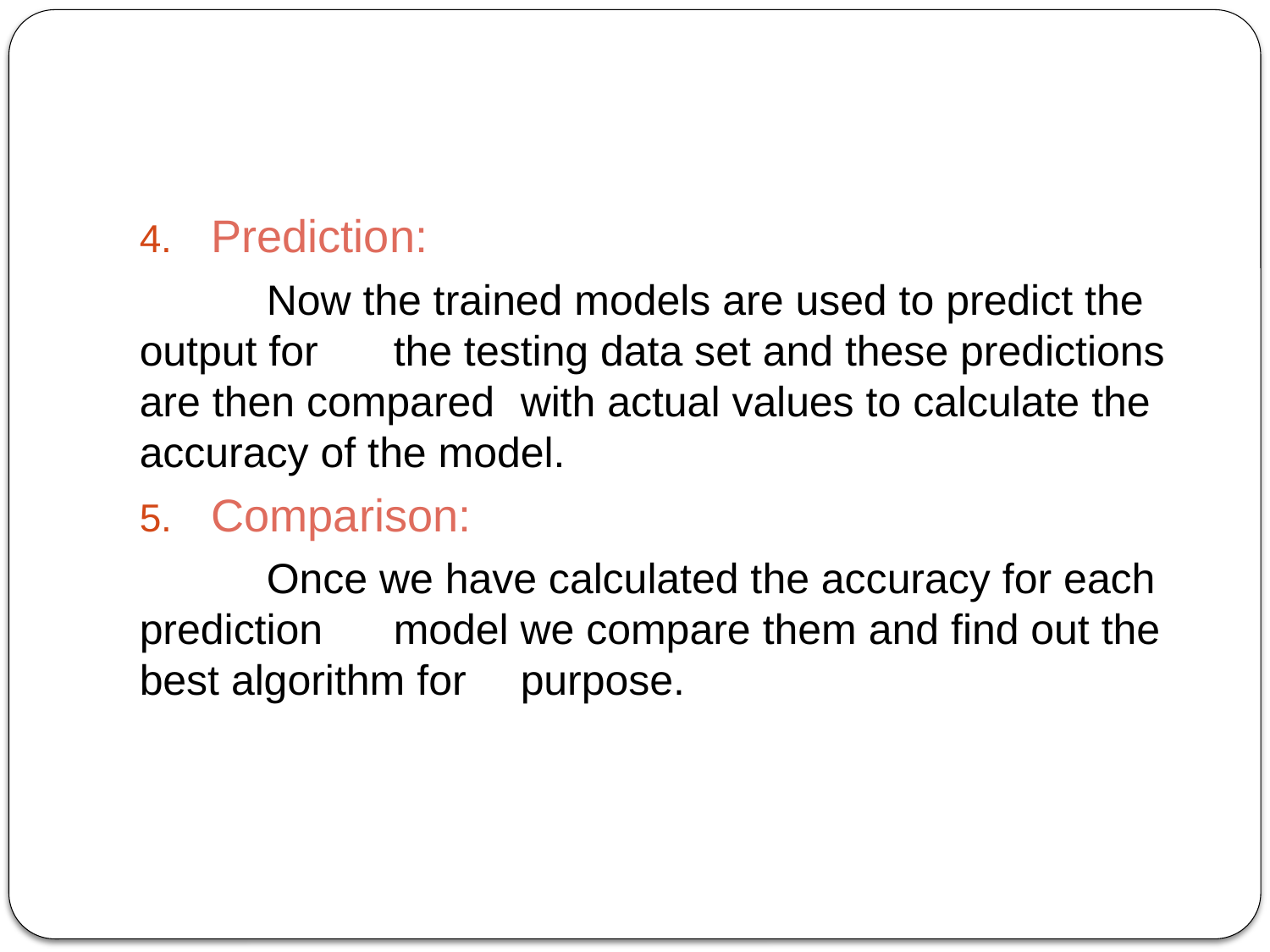

Prediction:
	Now the trained models are used to predict the output for 	the testing data set and these predictions are then compared 	with actual values to calculate the accuracy of the model.
Comparison:
	Once we have calculated the accuracy for each prediction 	model we compare them and find out the best algorithm for 	purpose.